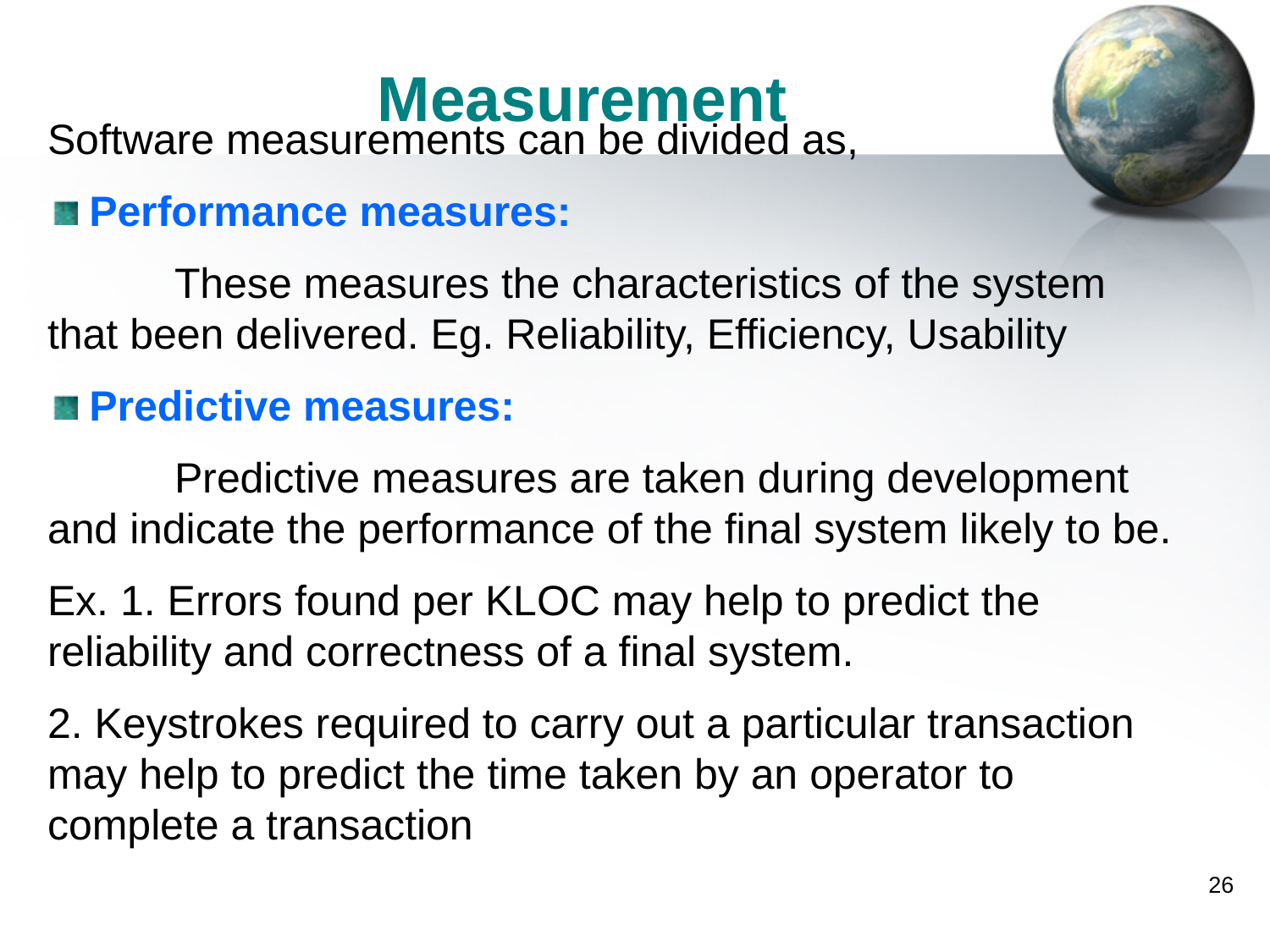

Measurement
Software measurements can be divided as,
 Performance measures:
	These measures the characteristics of the system that been delivered. Eg. Reliability, Efficiency, Usability
 Predictive measures:
	Predictive measures are taken during development and indicate the performance of the final system likely to be.
Ex. 1. Errors found per KLOC may help to predict the reliability and correctness of a final system.
2. Keystrokes required to carry out a particular transaction may help to predict the time taken by an operator to complete a transaction

26